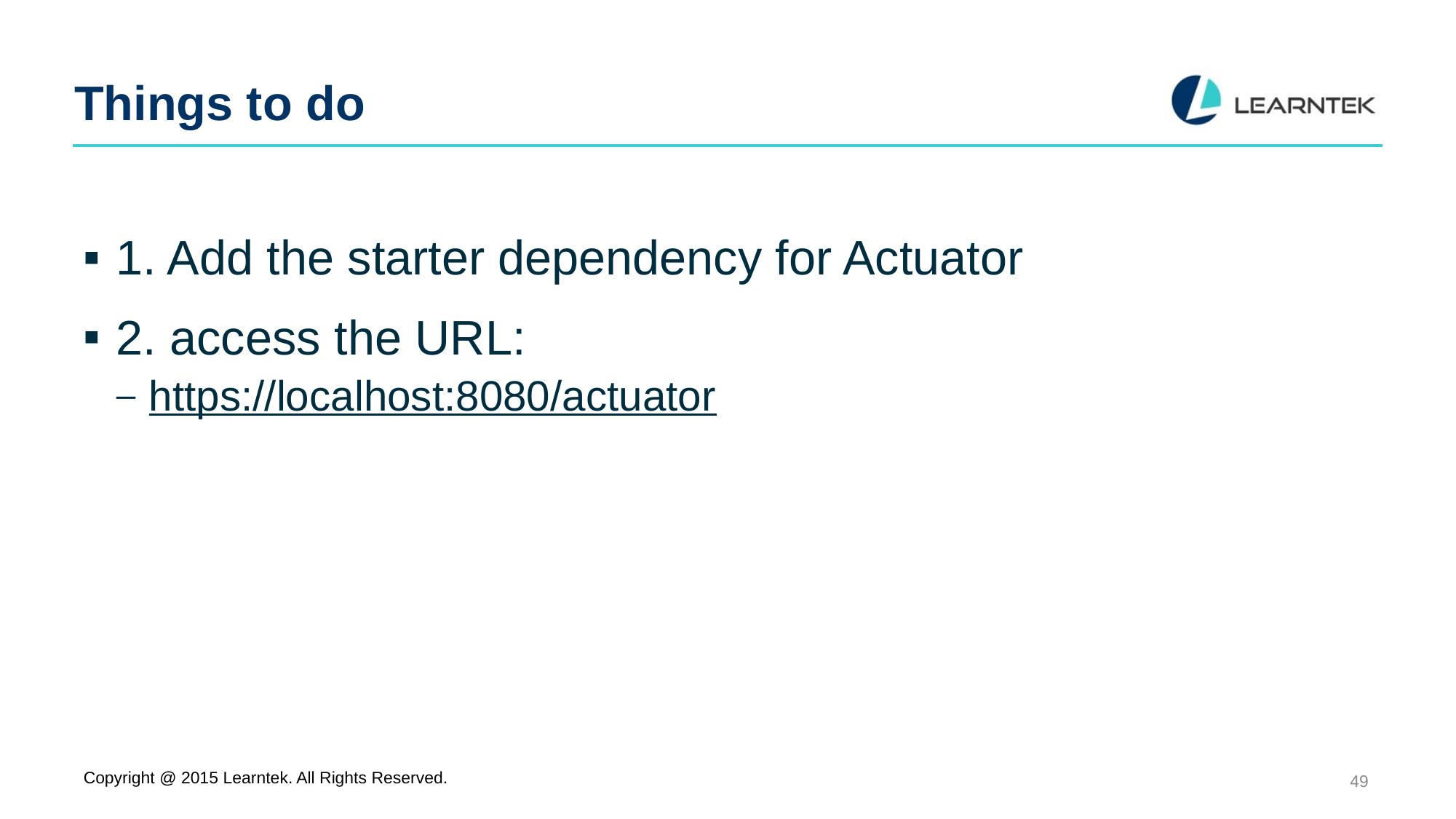

# Things to do
1. Add the starter dependency for Actuator
2. access the URL:
https://localhost:8080/actuator
Copyright @ 2015 Learntek. All Rights Reserved.
49